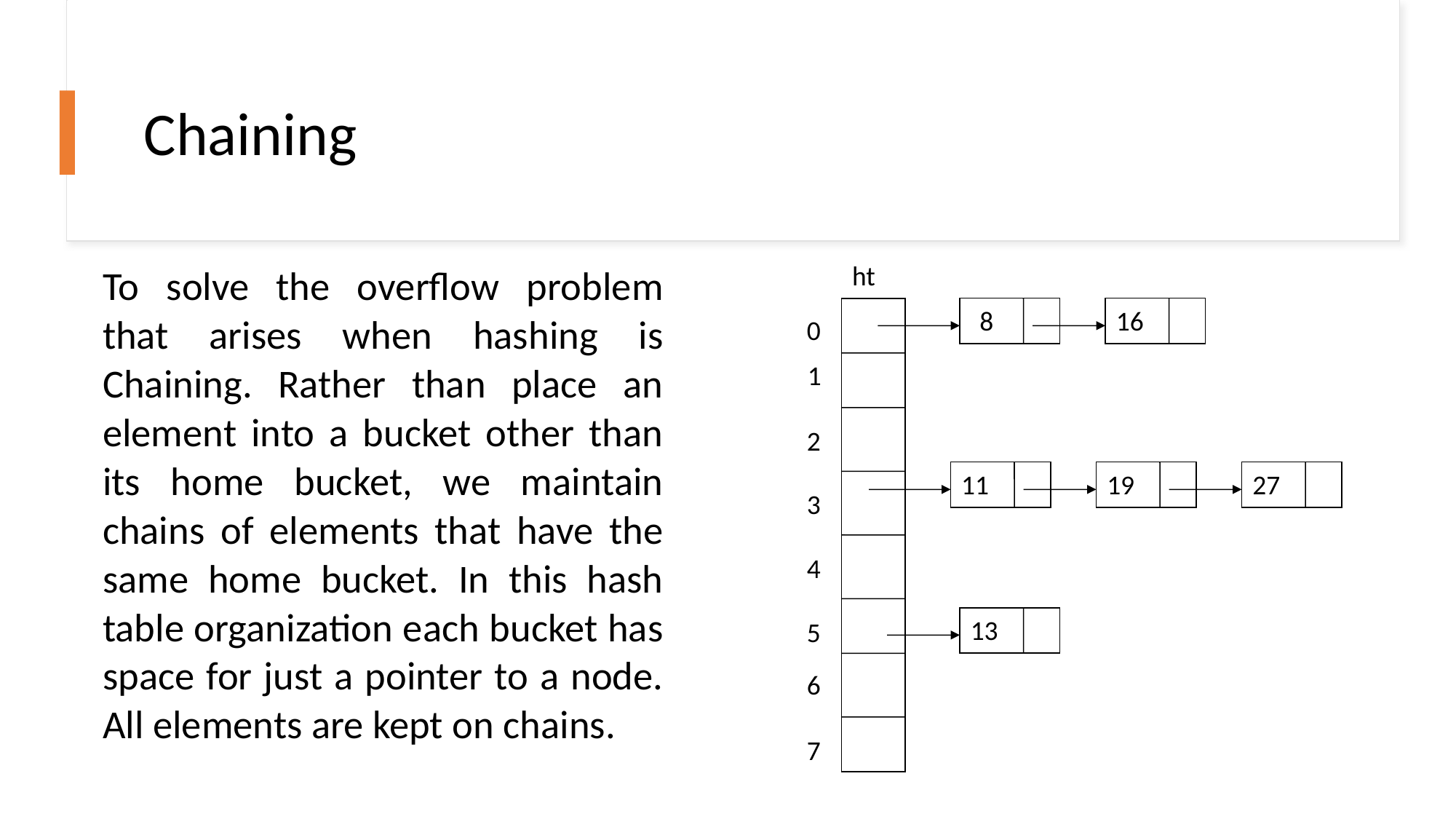

# Chaining

ht
To solve the overflow problem that arises when hashing is Chaining. Rather than place an element into a bucket other than its home bucket, we maintain chains of elements that have the same home bucket. In this hash table organization each bucket has space for just a pointer to a node. All elements are kept on chains.

8

16
0

1

2

11

19

27

3

4

13
5

6

7